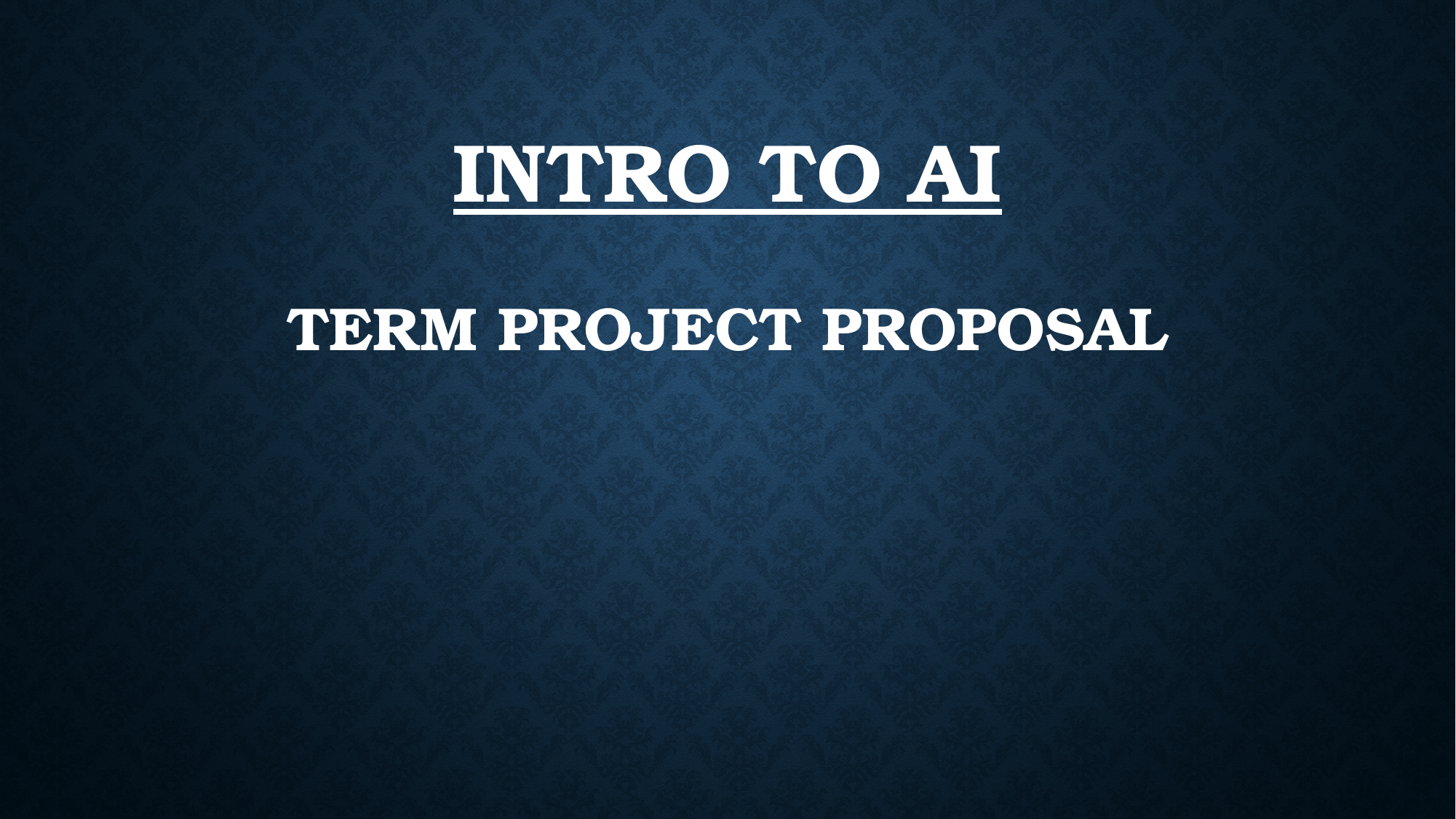

# Intro to Ai Term Project Proposal